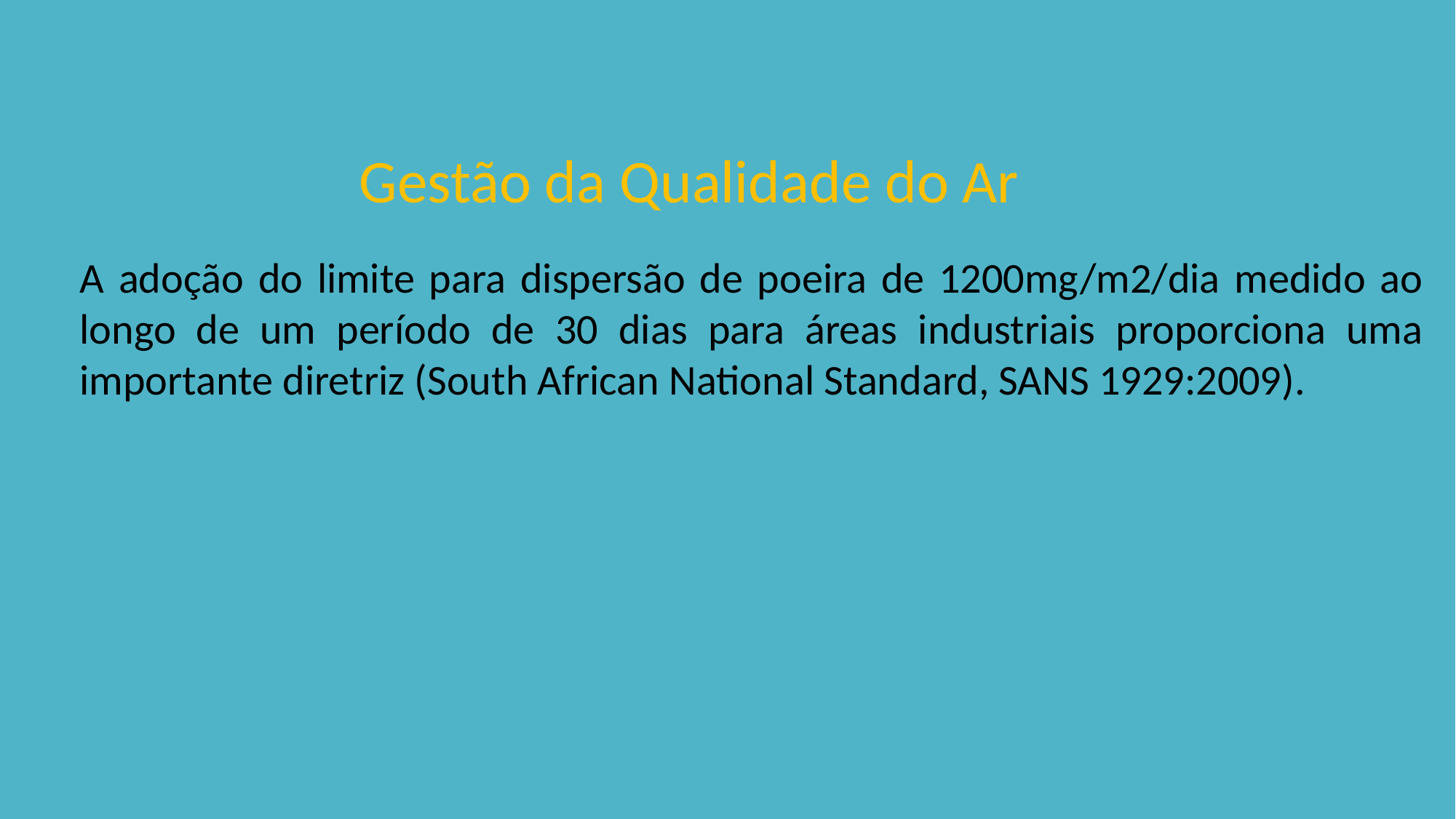

Gestão da Qualidade do Ar
A adoção do limite para dispersão de poeira de 1200mg/m2/dia medido ao longo de um período de 30 dias para áreas industriais proporciona uma importante diretriz (South African National Standard, SANS 1929:2009).